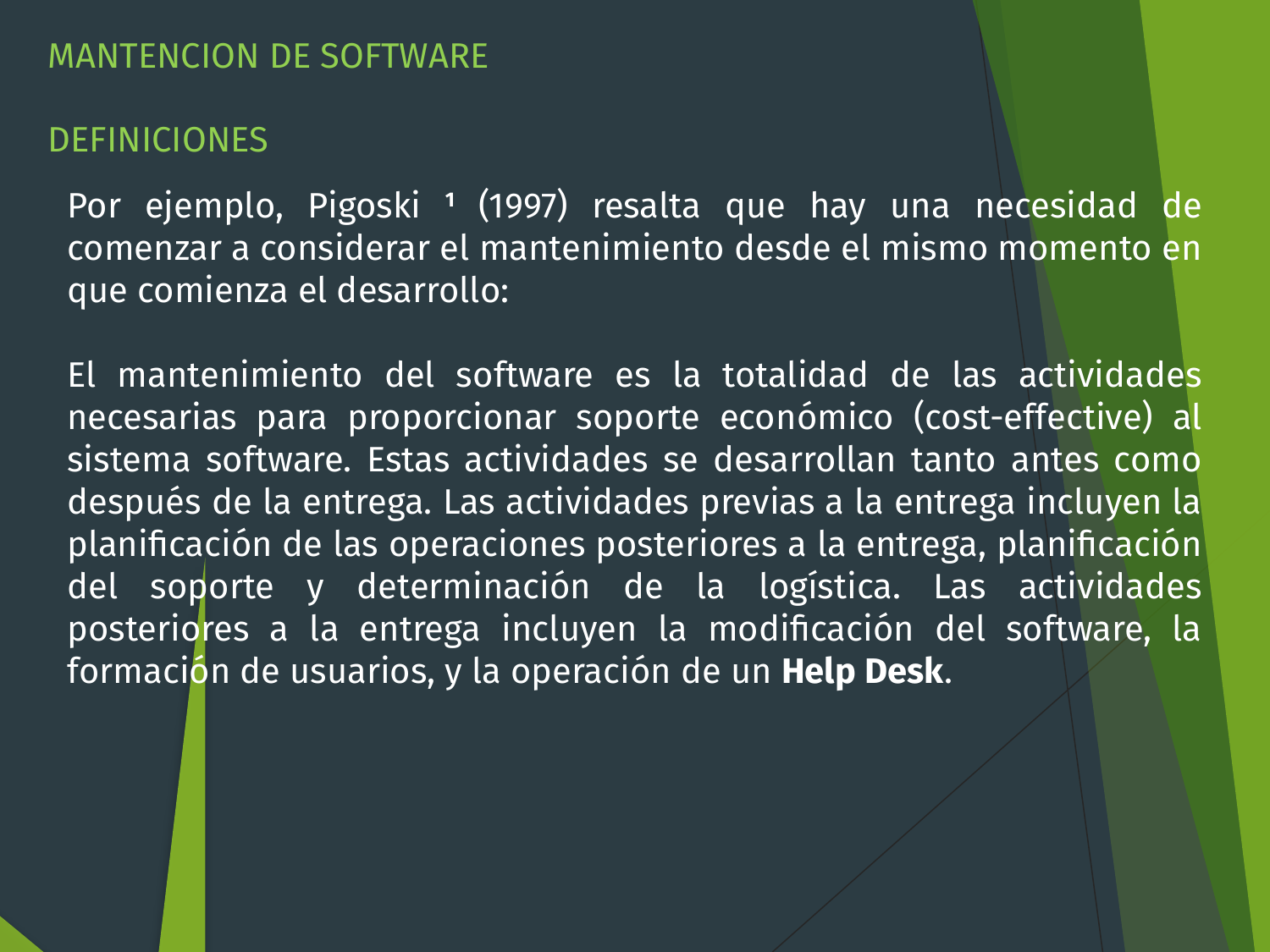

MANTENCION DE SOFTWARE

DEFINICIONES

Por ejemplo, Pigoski 1 (1997) resalta que hay una necesidad de comenzar a considerar el mantenimiento desde el mismo momento en que comienza el desarrollo:

El mantenimiento del software es la totalidad de las actividades necesarias para proporcionar soporte económico (cost-effective) al sistema software. Estas actividades se desarrollan tanto antes como después de la entrega. Las actividades previas a la entrega incluyen la planificación de las operaciones posteriores a la entrega, planificación del soporte y determinación de la logística. Las actividades posteriores a la entrega incluyen la modificación del software, la formación de usuarios, y la operación de un Help Desk.